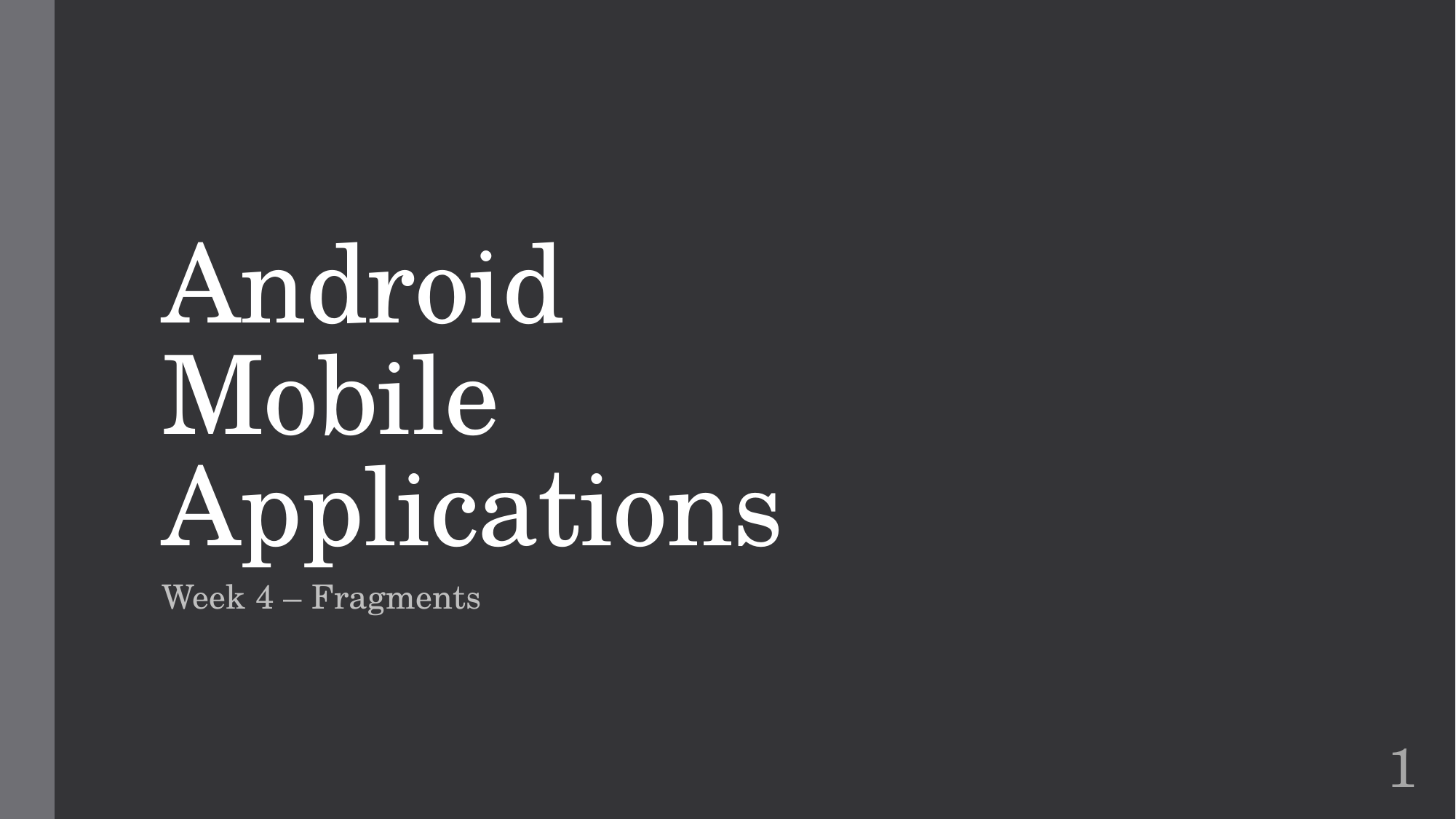

# Android Mobile Applications
Week 4 – Fragments
1